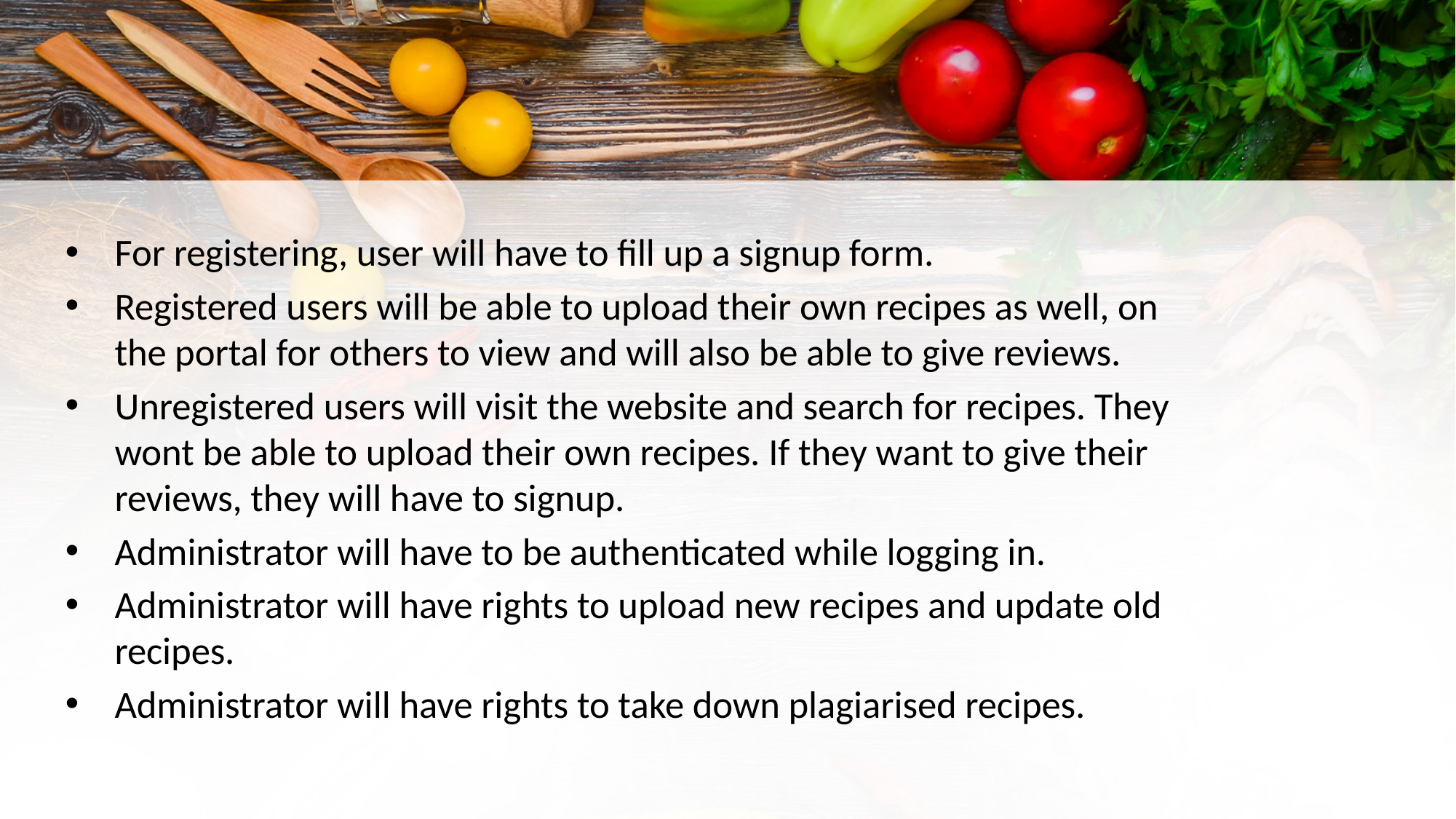

For registering, user will have to fill up a signup form.
Registered users will be able to upload their own recipes as well, on the portal for others to view and will also be able to give reviews.
Unregistered users will visit the website and search for recipes. They wont be able to upload their own recipes. If they want to give their reviews, they will have to signup.
Administrator will have to be authenticated while logging in.
Administrator will have rights to upload new recipes and update old recipes.
Administrator will have rights to take down plagiarised recipes.